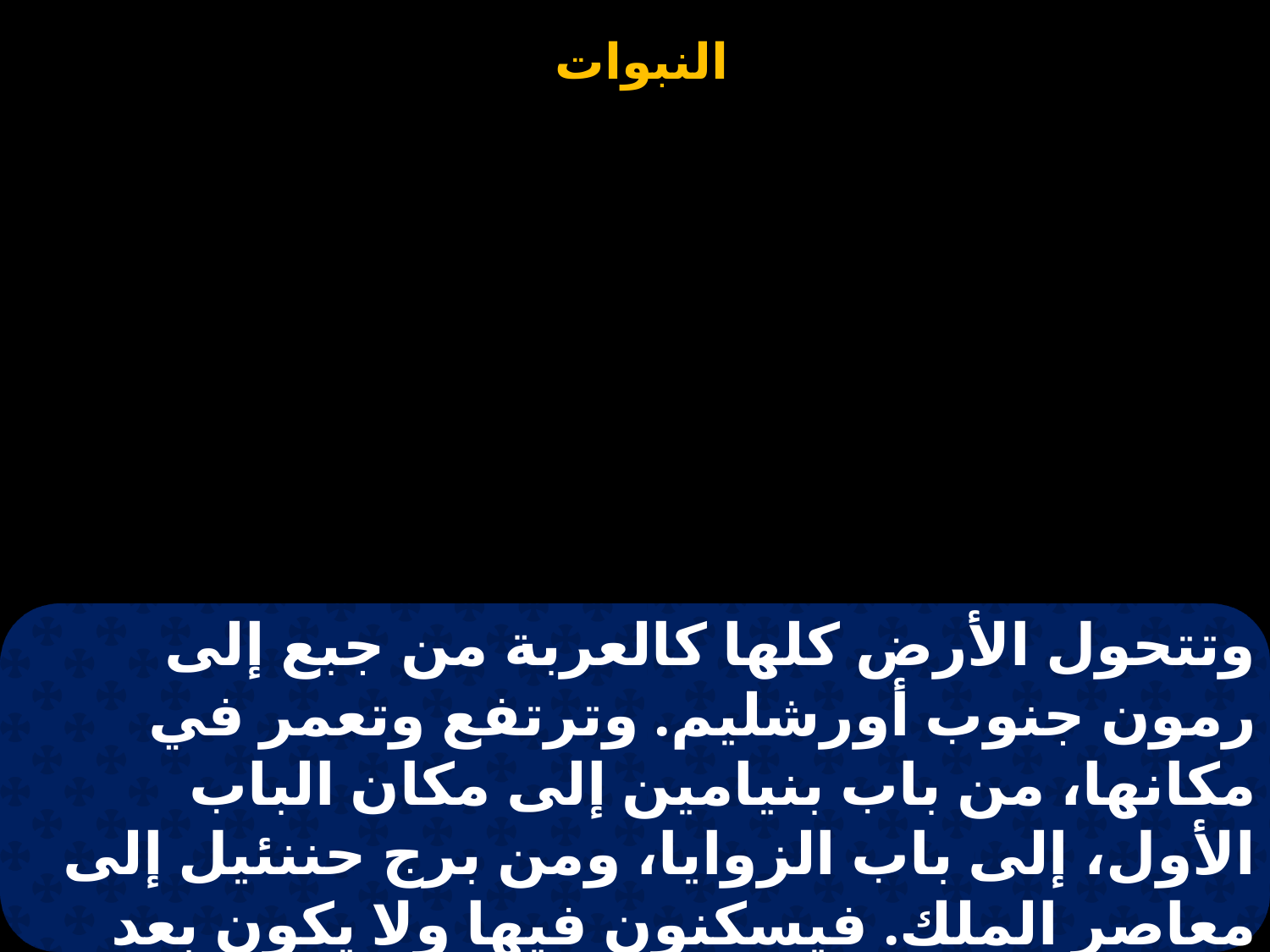

وتتحول الأرض كلها كالعربة من جبع إلى رمون جنوب أورشليم. وترتفع وتعمر في مكانها، من باب بنيامين إلى مكان الباب الأول، إلى باب الزوايا، ومن برج حننئيل إلى معاصر الملك. فيسكنون فيها ولا يكون بعد لعن. فتعمر أورشليم بالأمن. مجداً للثالوث القدوس.